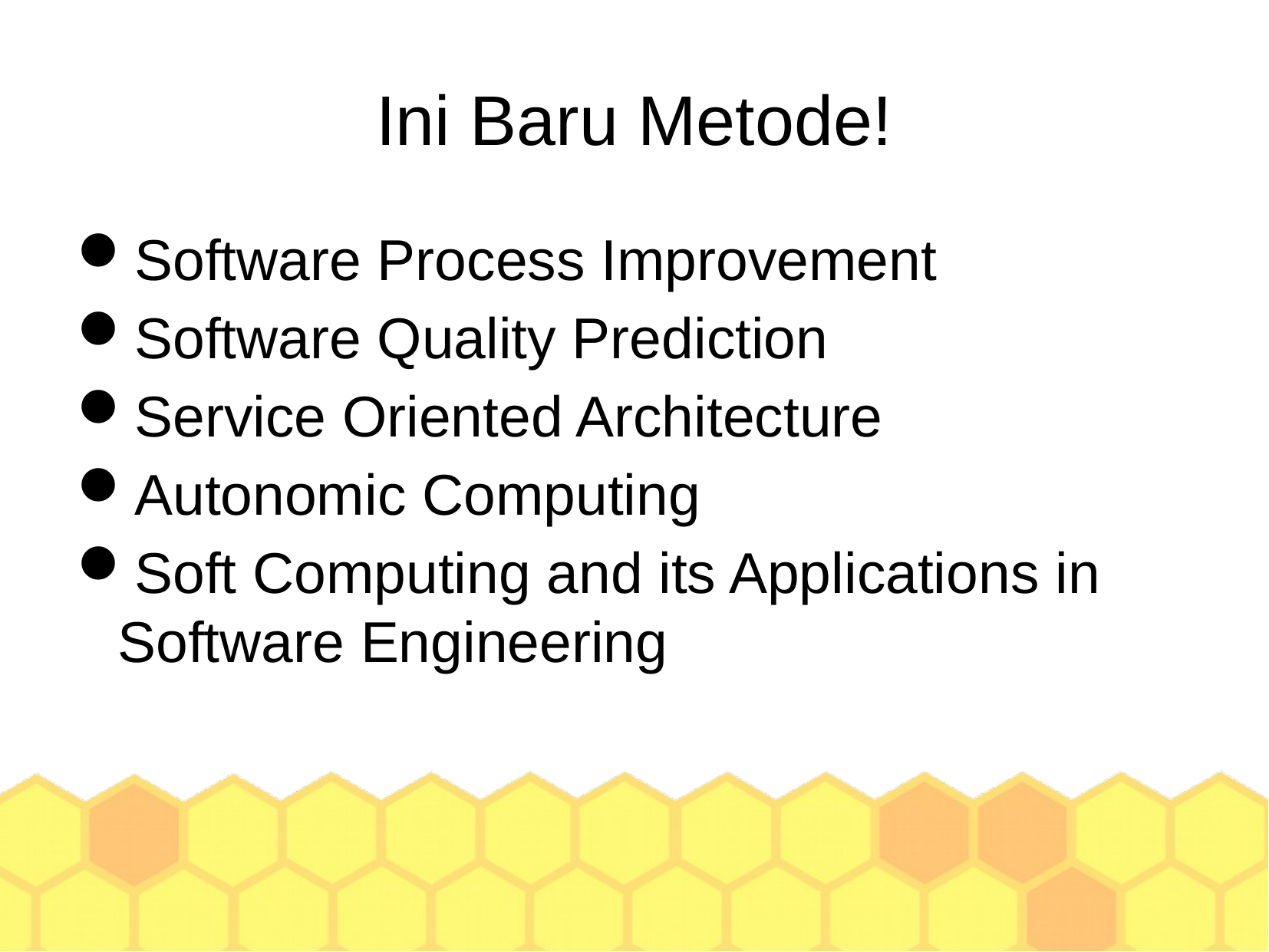

Ini Baru Metode!
Software Process Improvement
Software Quality Prediction
Service Oriented Architecture
Autonomic Computing
Soft Computing and its Applications in Software Engineering